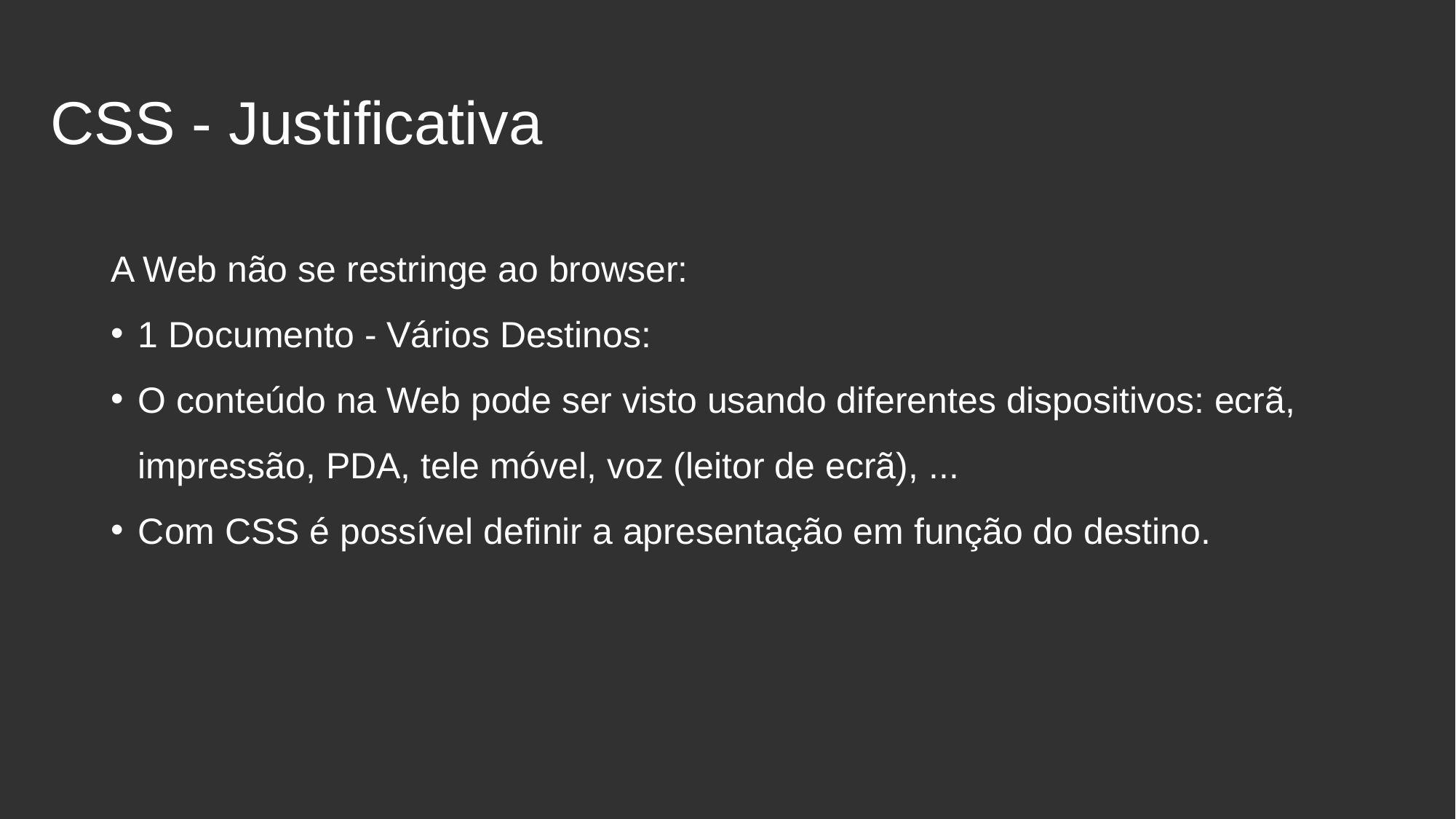

# CSS - Justificativa
A Web não se restringe ao browser:
1 Documento - Vários Destinos:
O conteúdo na Web pode ser visto usando diferentes dispositivos: ecrã, impressão, PDA, tele móvel, voz (leitor de ecrã), ...
Com CSS é possível definir a apresentação em função do destino.